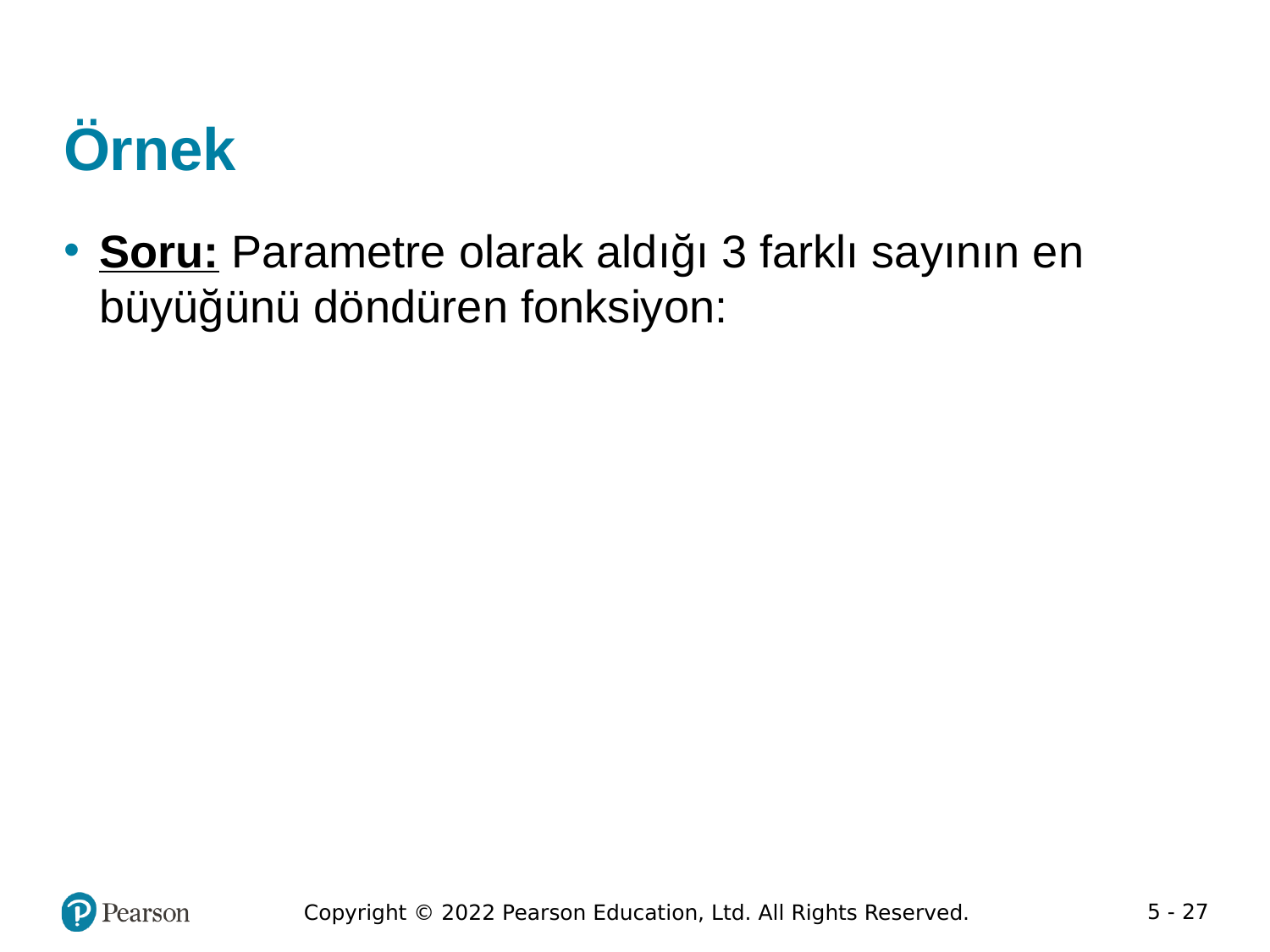

# Örnek
Soru: Parametre olarak aldığı 3 farklı sayının en büyüğünü döndüren fonksiyon: